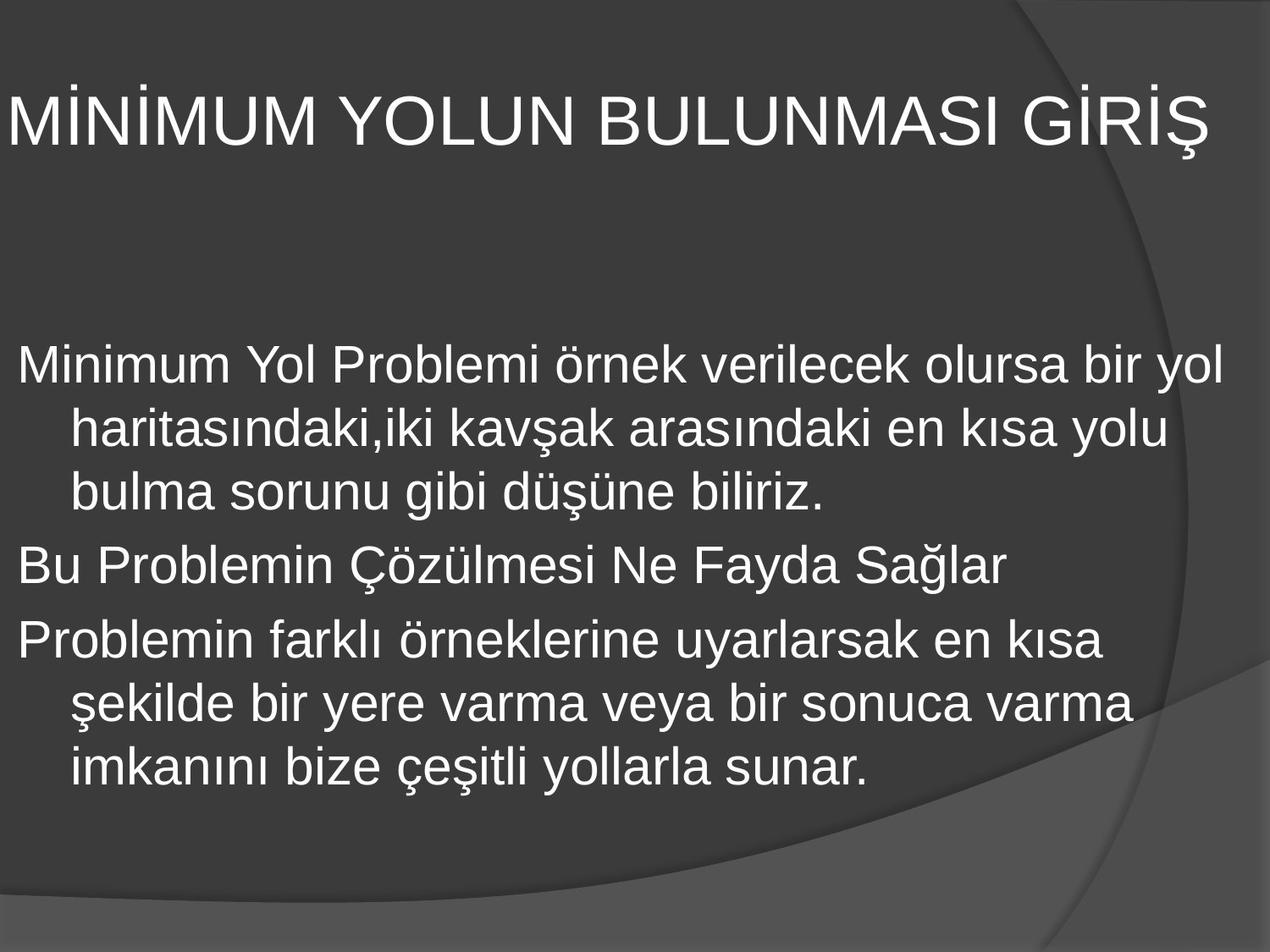

# MİNİMUM YOLUN BULUNMASI GİRİŞ
Minimum Yol Problemi örnek verilecek olursa bir yol haritasındaki,iki kavşak arasındaki en kısa yolu bulma sorunu gibi düşüne biliriz.
Bu Problemin Çözülmesi Ne Fayda Sağlar
Problemin farklı örneklerine uyarlarsak en kısa şekilde bir yere varma veya bir sonuca varma imkanını bize çeşitli yollarla sunar.